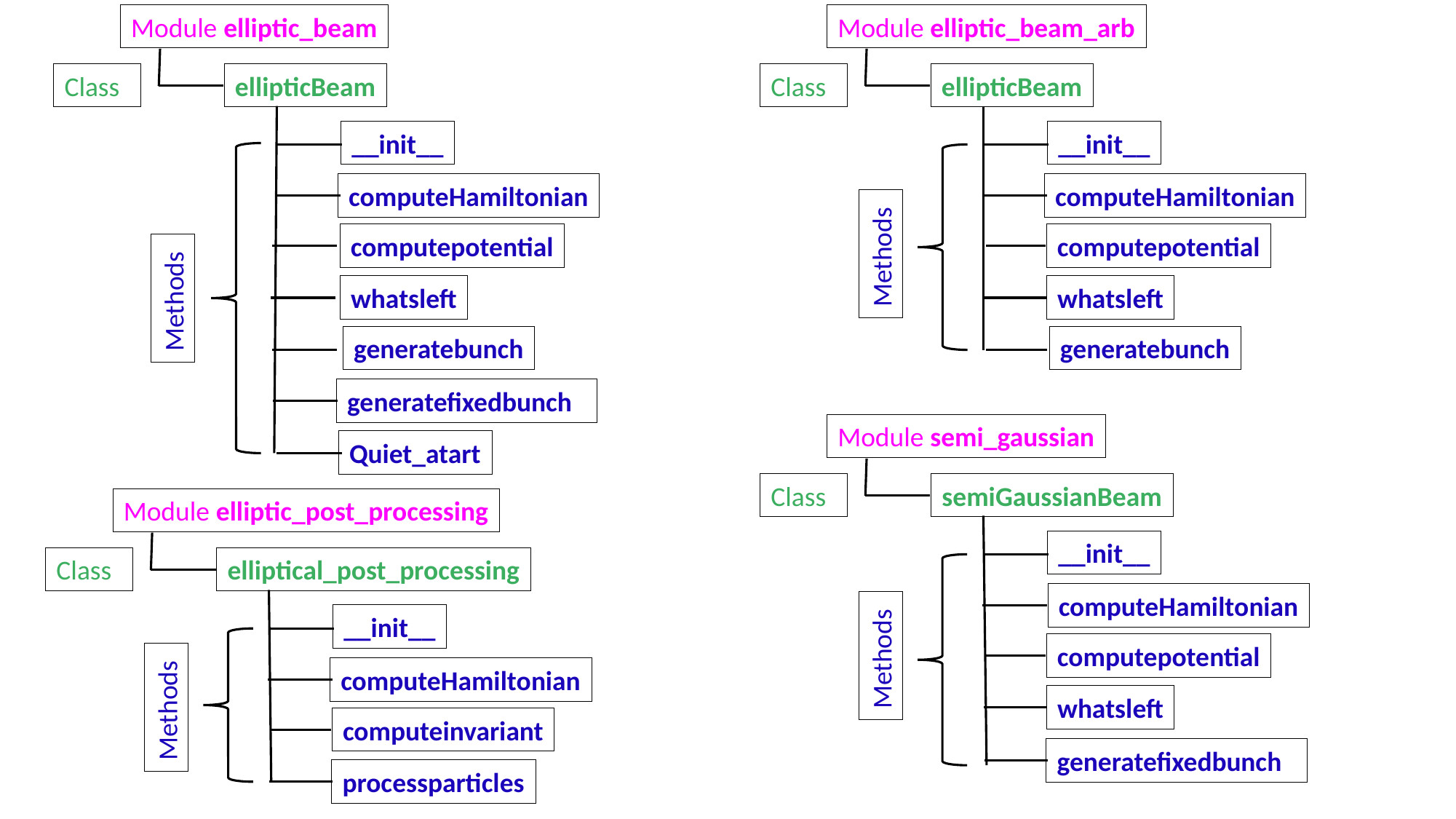

Module elliptic_beam
Module elliptic_beam_arb
Class
ellipticBeam
Class
ellipticBeam
__init__
__init__

computeHamiltonian
computeHamiltonian
computepotential
computepotential
Methods
Methods
whatsleft
whatsleft
generatebunch
generatebunch
generatefixedbunch
Module semi_gaussian
Quiet_atart
Class
semiGaussianBeam
Module elliptic_post_processing
__init__
Class
elliptical_post_processing

computeHamiltonian
__init__

Methods
computepotential
computeHamiltonian
Methods
whatsleft
computeinvariant
generatefixedbunch
processparticles